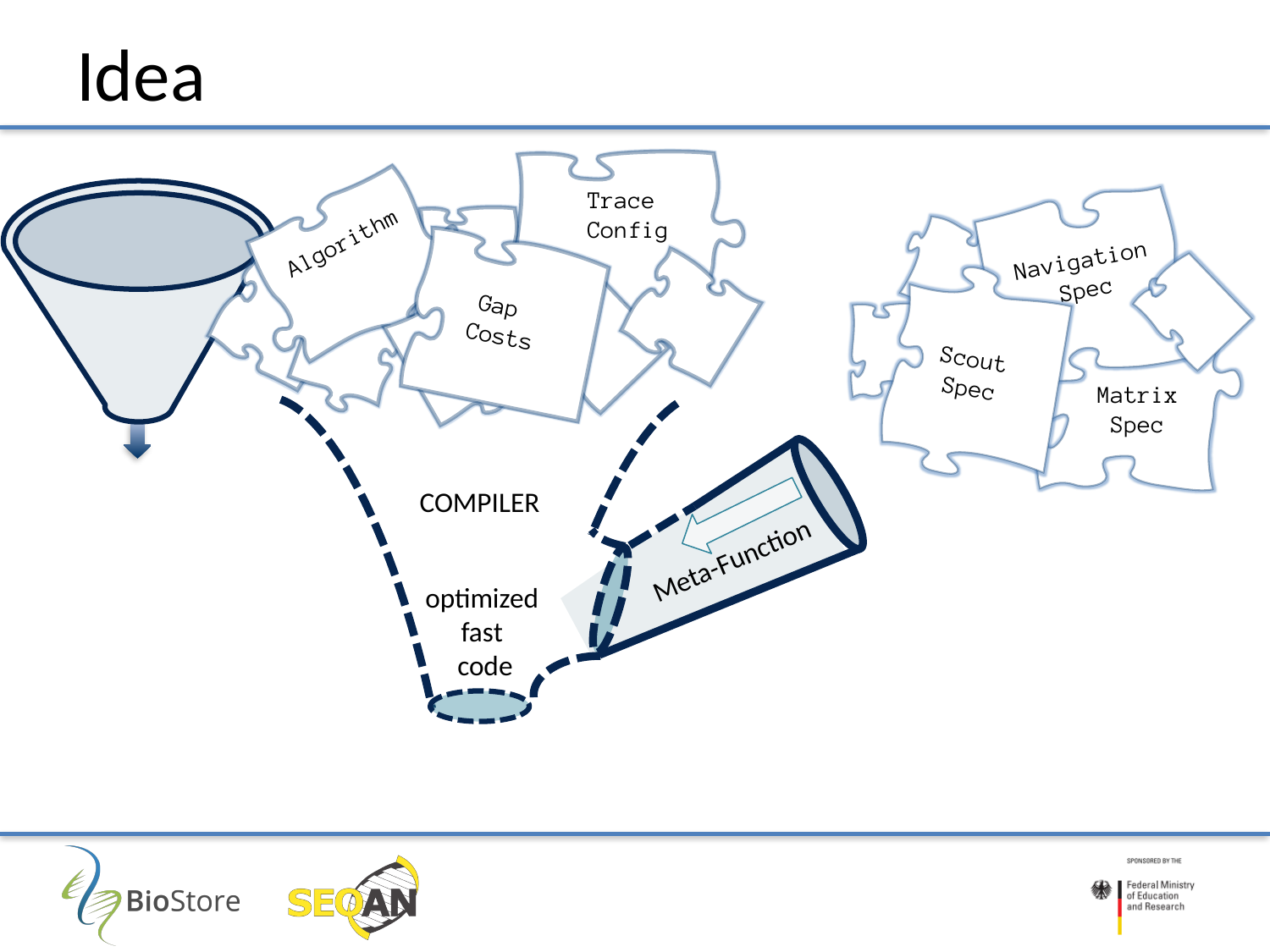

# Idea
Trace
Config

Algorithm

Gap
Costs

COMPILER

Meta-Function

optimized fast
 code

Navigation
Spec

Scout
Spec

Matrix
Spec